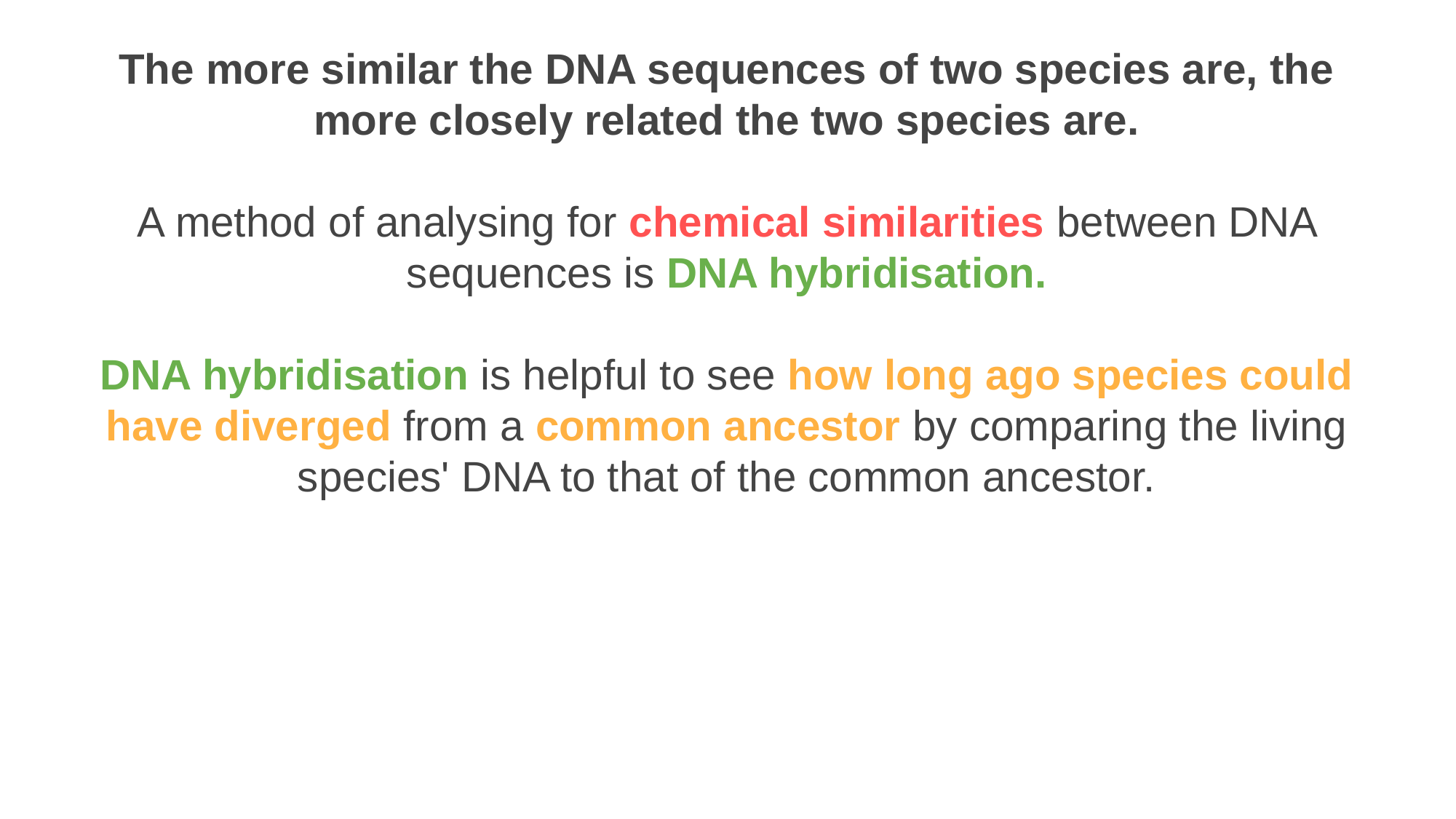

The more similar the DNA sequences of two species are, the more closely related the two species are.

A method of analysing for chemical similarities between DNA sequences is DNA hybridisation.

DNA hybridisation is helpful to see how long ago species could have diverged from a common ancestor by comparing the living species' DNA to that of the common ancestor.